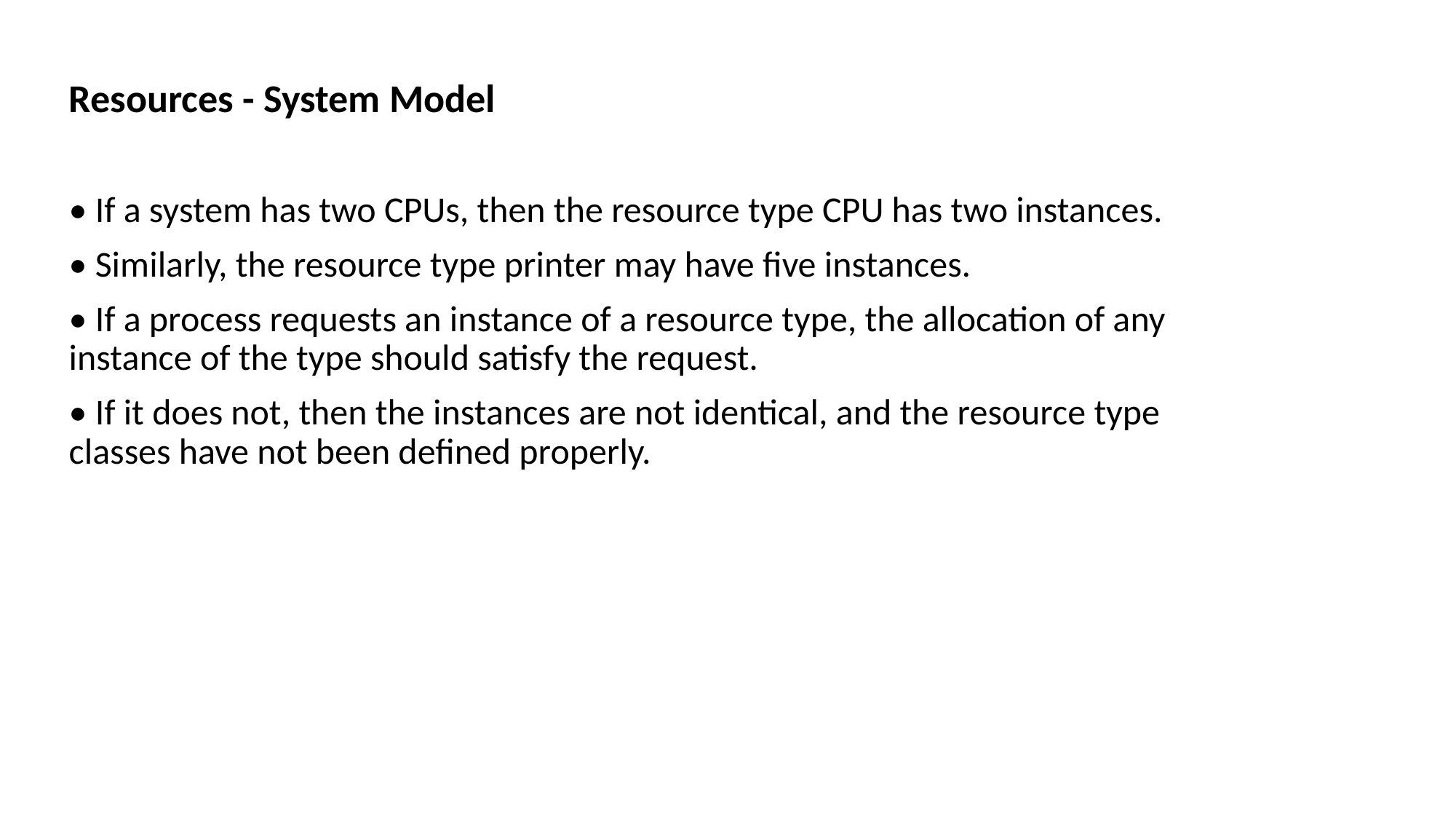

Resources - System Model

• If a system has two CPUs, then the resource type CPU has two instances.
• Similarly, the resource type printer may have five instances.
• If a process requests an instance of a resource type, the allocation of any instance of the type should satisfy the request.
• If it does not, then the instances are not identical, and the resource type classes have not been defined properly.